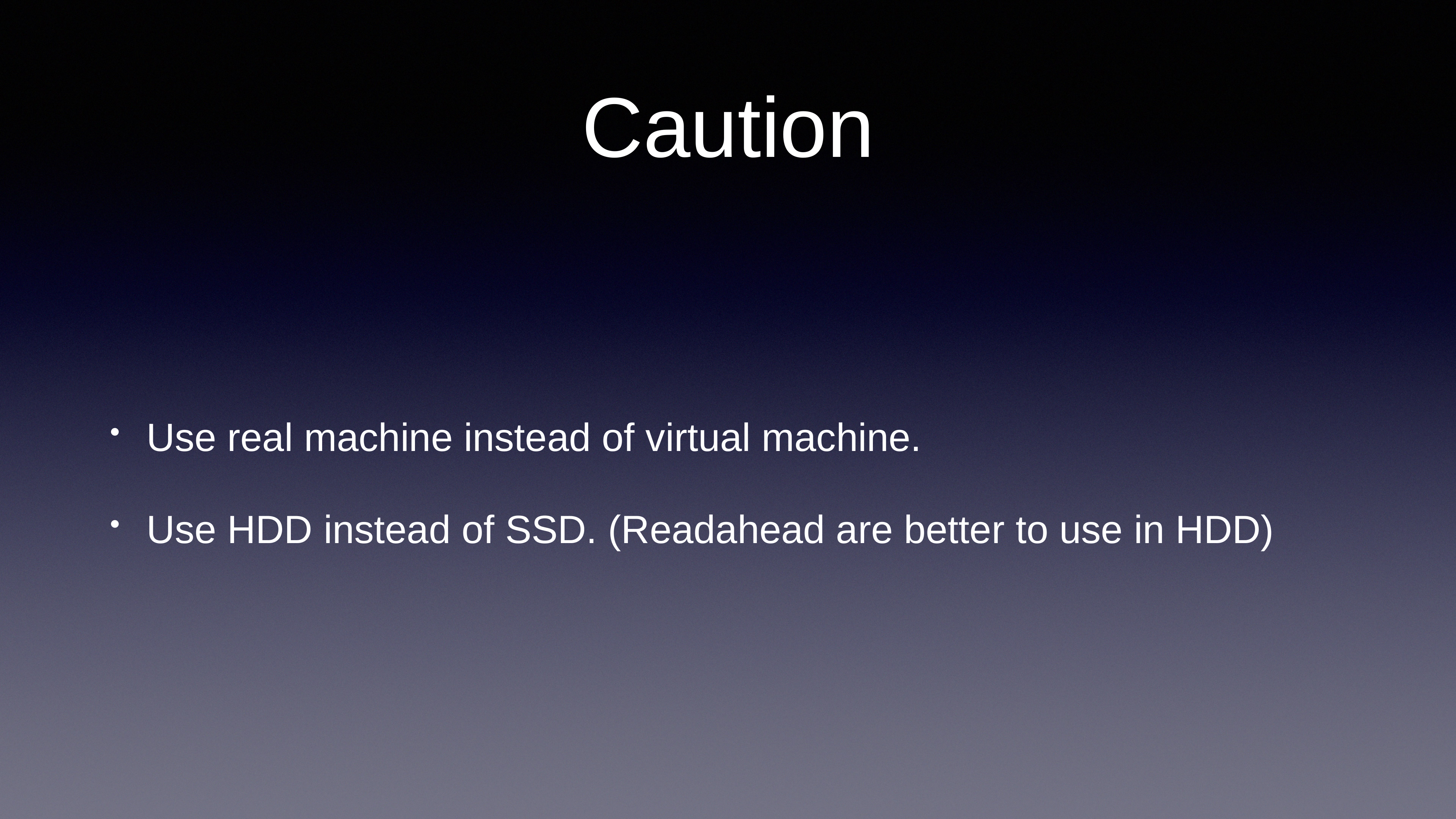

# Caution
Use real machine instead of virtual machine.
Use HDD instead of SSD. (Readahead are better to use in HDD)